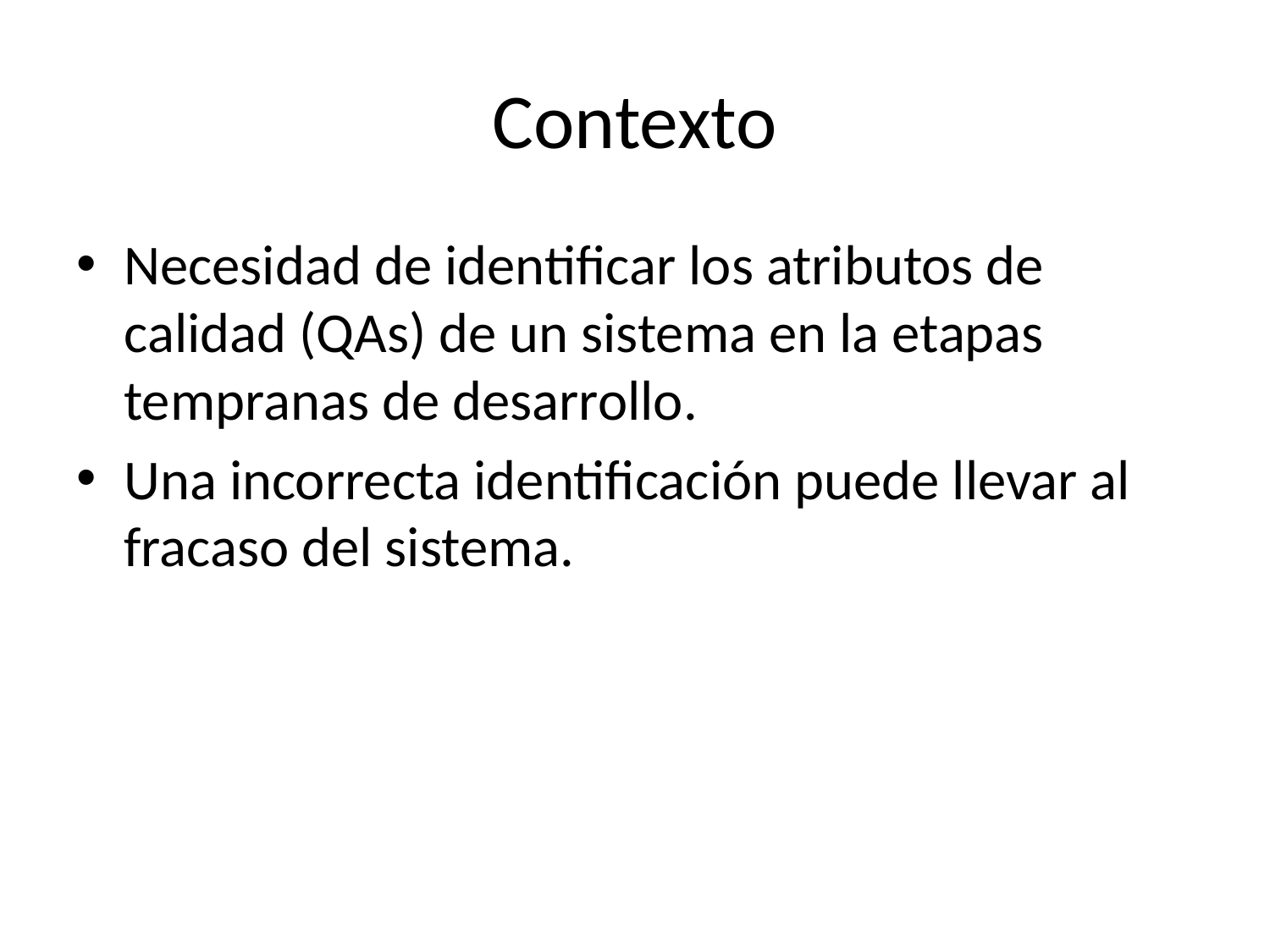

# Contexto
Necesidad de identificar los atributos de calidad (QAs) de un sistema en la etapas tempranas de desarrollo.
Una incorrecta identificación puede llevar al fracaso del sistema.